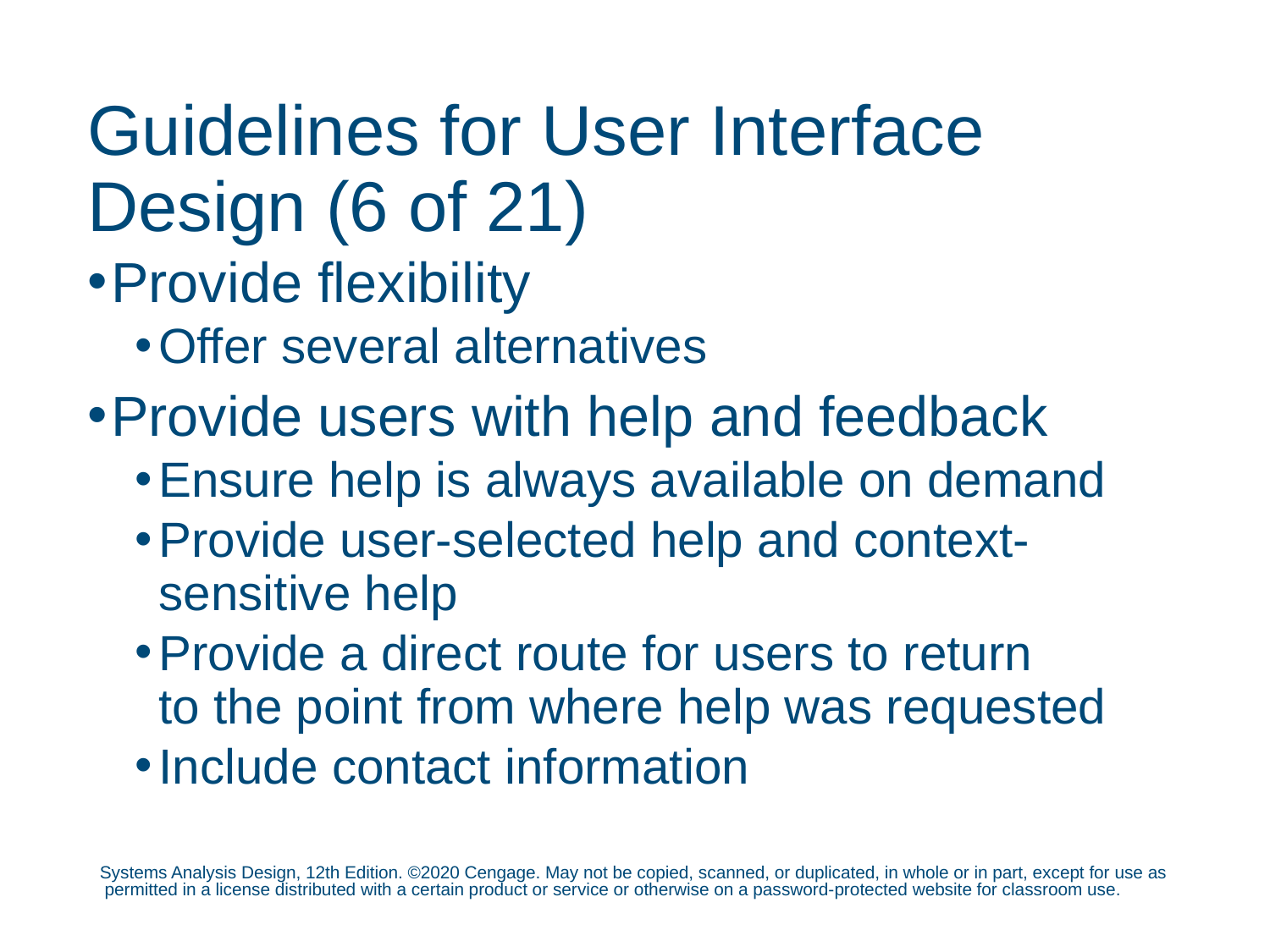

# Guidelines for User Interface Design (6 of 21)
Provide flexibility
Offer several alternatives
Provide users with help and feedback
Ensure help is always available on demand
Provide user-selected help and context-
sensitive help
Provide a direct route for users to return
to the point from where help was requested
Include contact information

Systems Analysis Design, 12th Edition. ©2020 Cengage. May not be copied, scanned, or duplicated, in whole or in part, except for use as permitted in a license distributed with a certain product or service or otherwise on a password-protected website for classroom use.